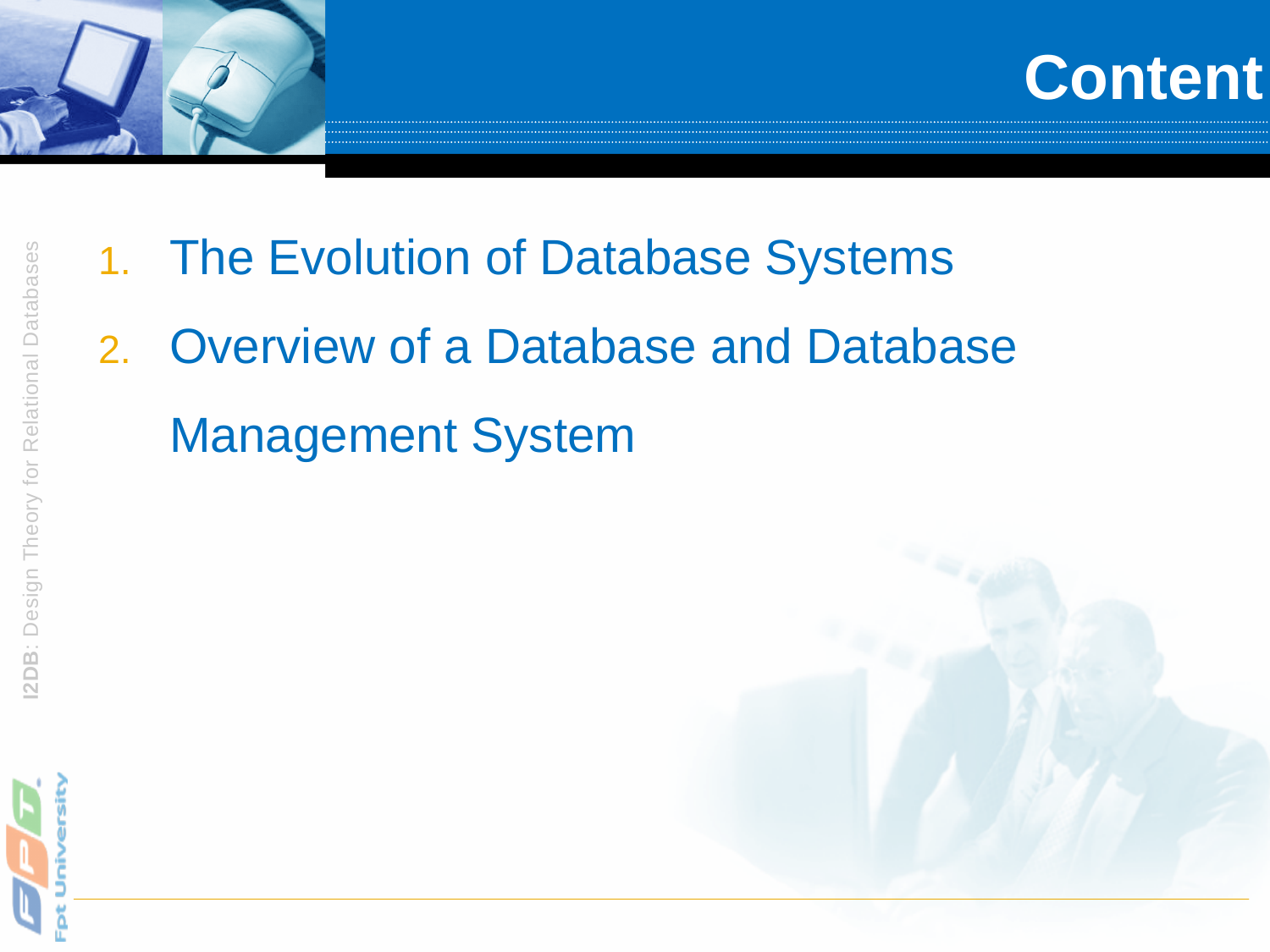

# Content
The Evolution of Database Systems
Overview of a Database and Database Management System